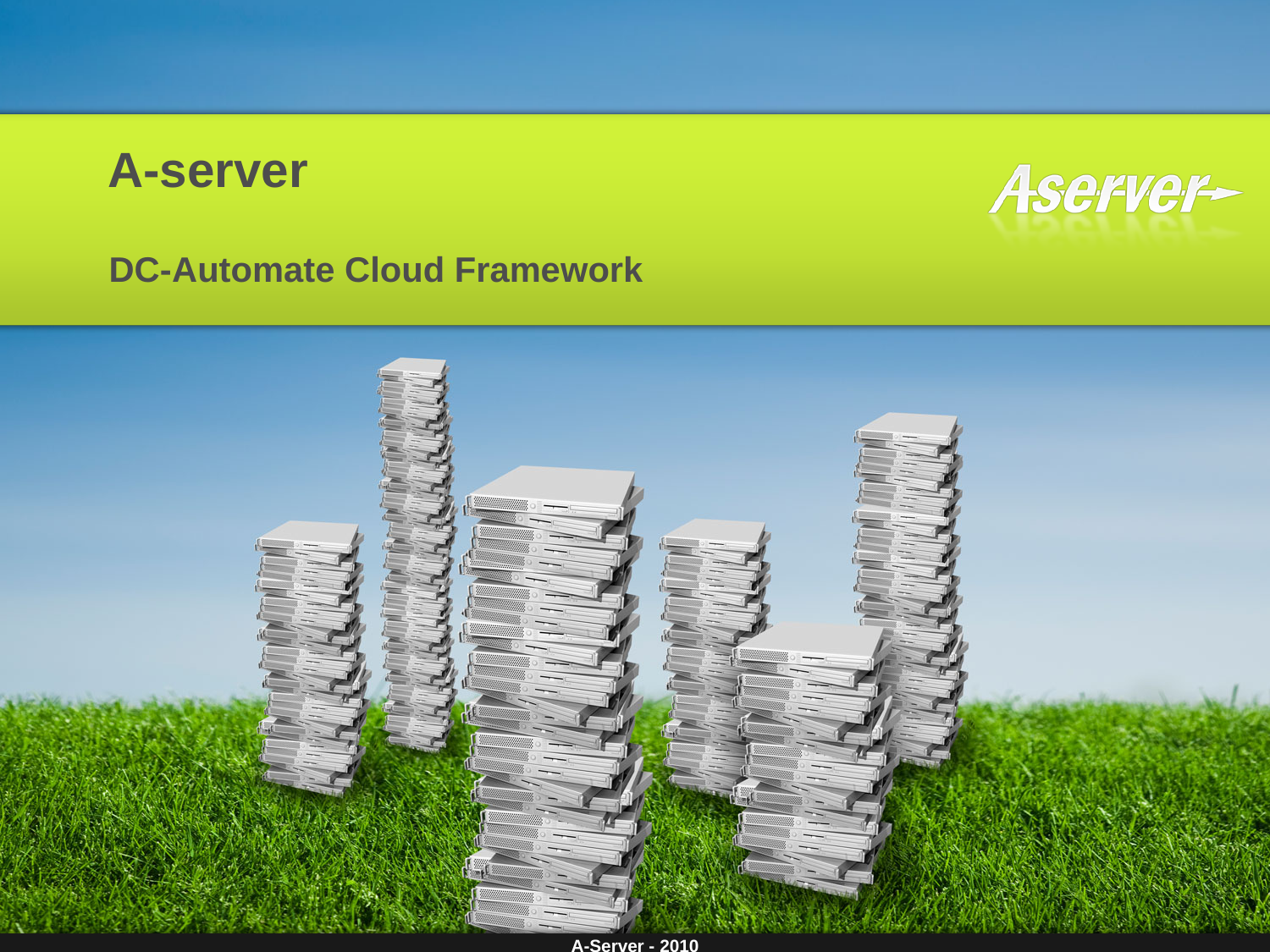

# A-server
DC-Automate Cloud Framework
A-Server - 2010